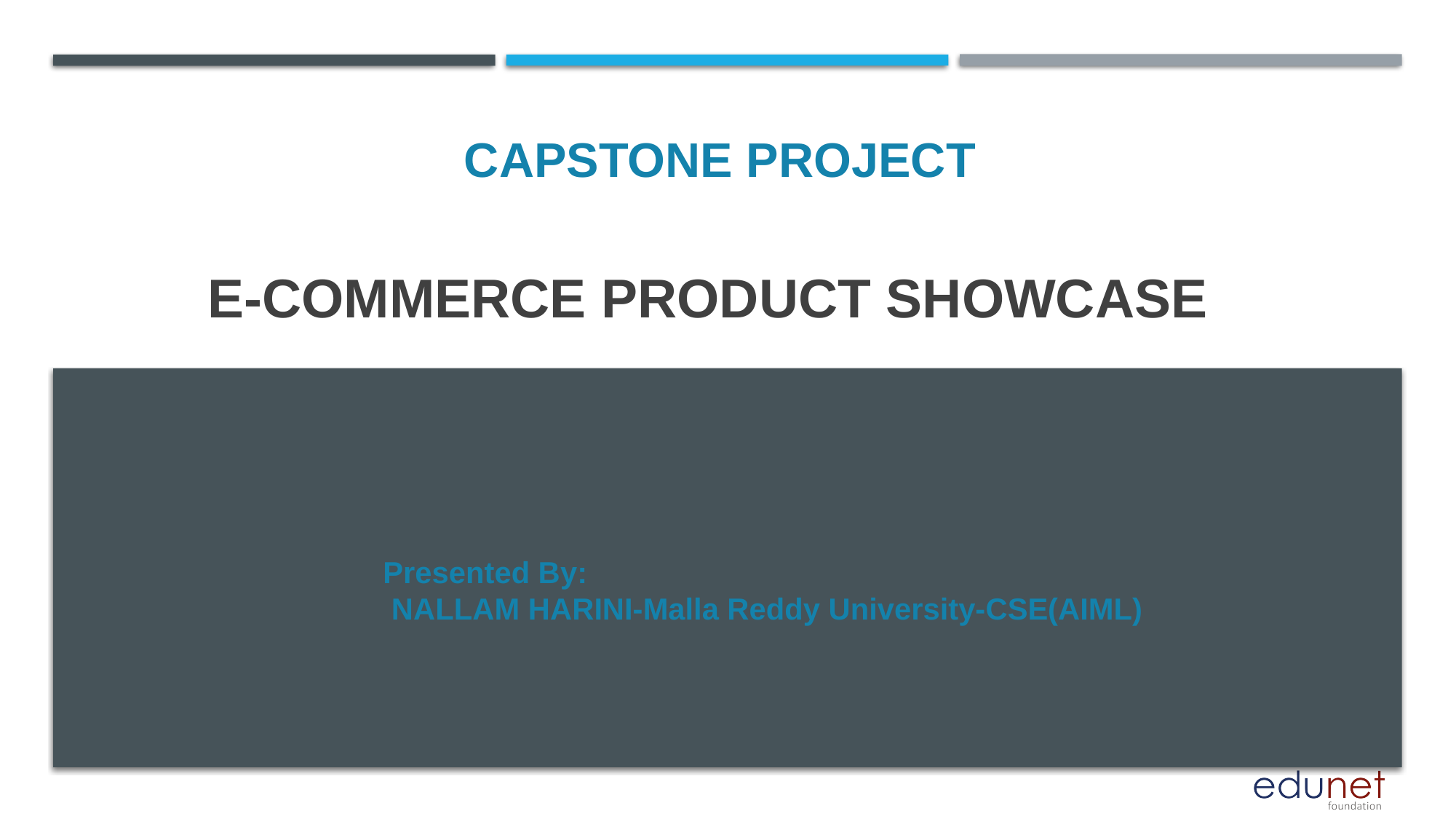

CAPSTONE PROJECT
# E-Commerce Product Showcase
Presented By:
 NALLAM HARINI-Malla Reddy University-CSE(AIML)